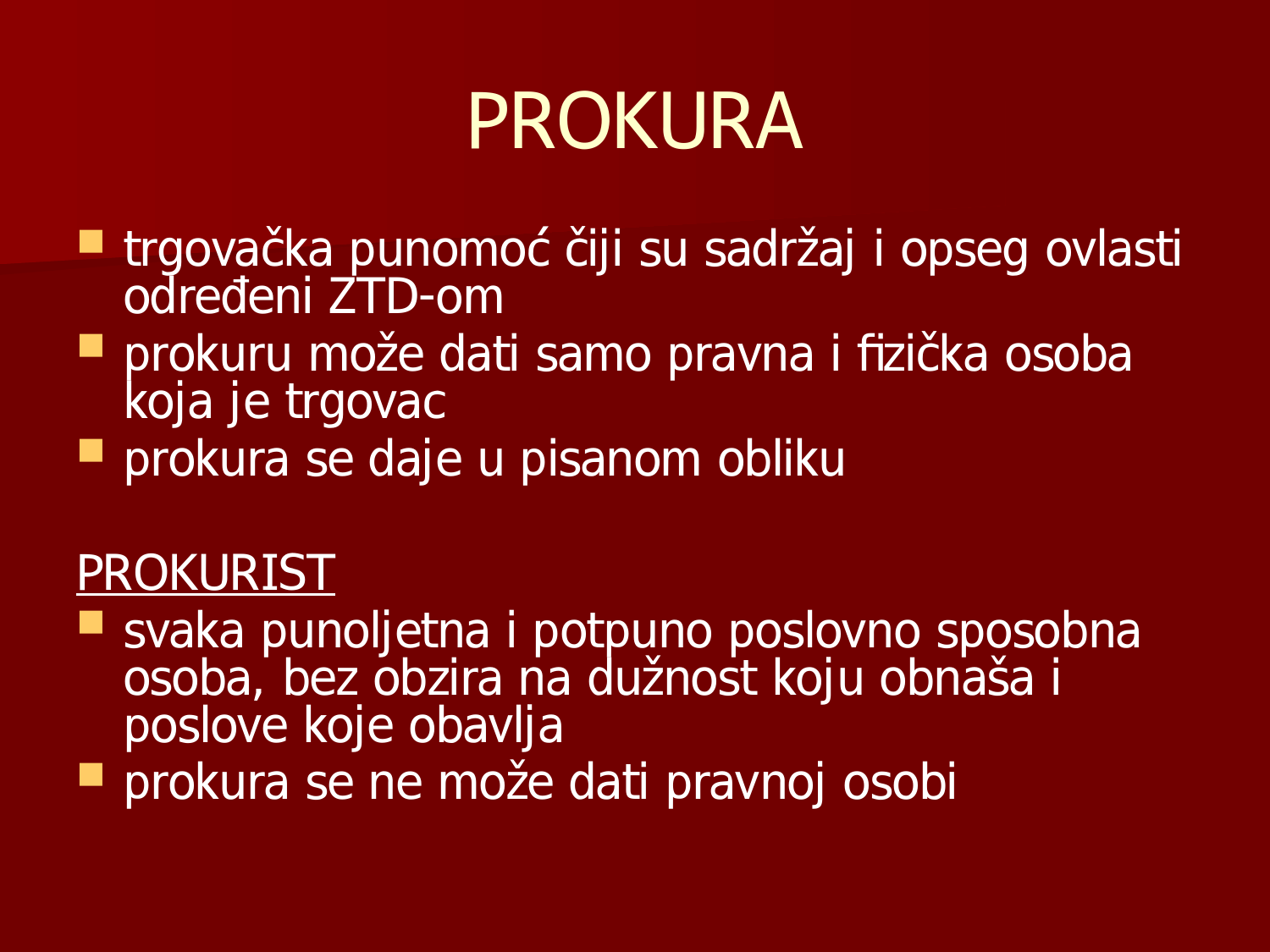

# PROKURA
trgovačka punomoć čiji su sadržaj i opseg ovlasti određeni ZTD-om
prokuru može dati samo pravna i fizička osoba koja je trgovac
prokura se daje u pisanom obliku

PROKURIST
svaka punoljetna i potpuno poslovno sposobna osoba, bez obzira na dužnost koju obnaša i poslove koje obavlja
prokura se ne može dati pravnoj osobi